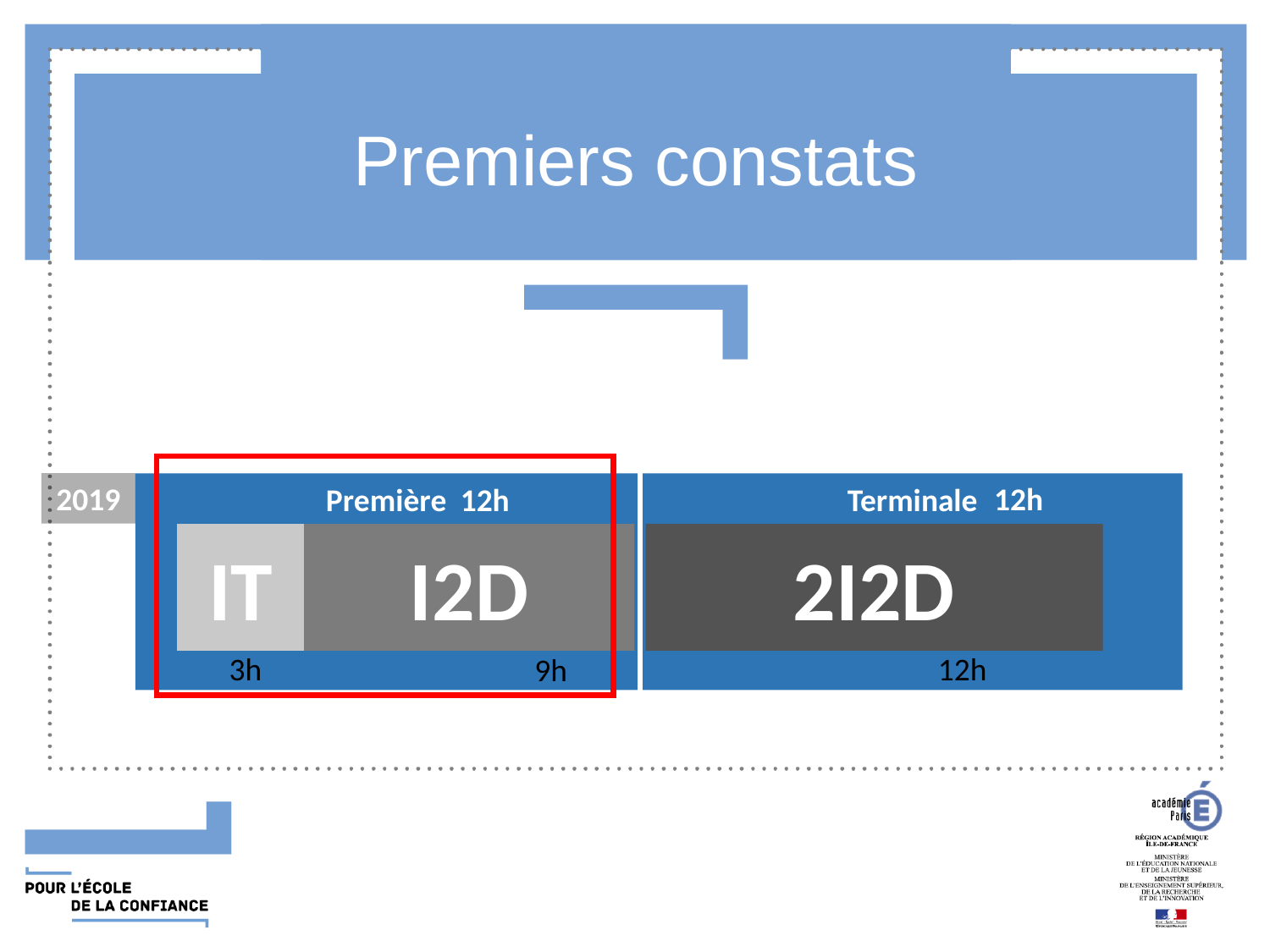

# Premiers constats

2019
12h
12h
Première
Terminale
IT
I2D
2I2D
3h
12h
9h